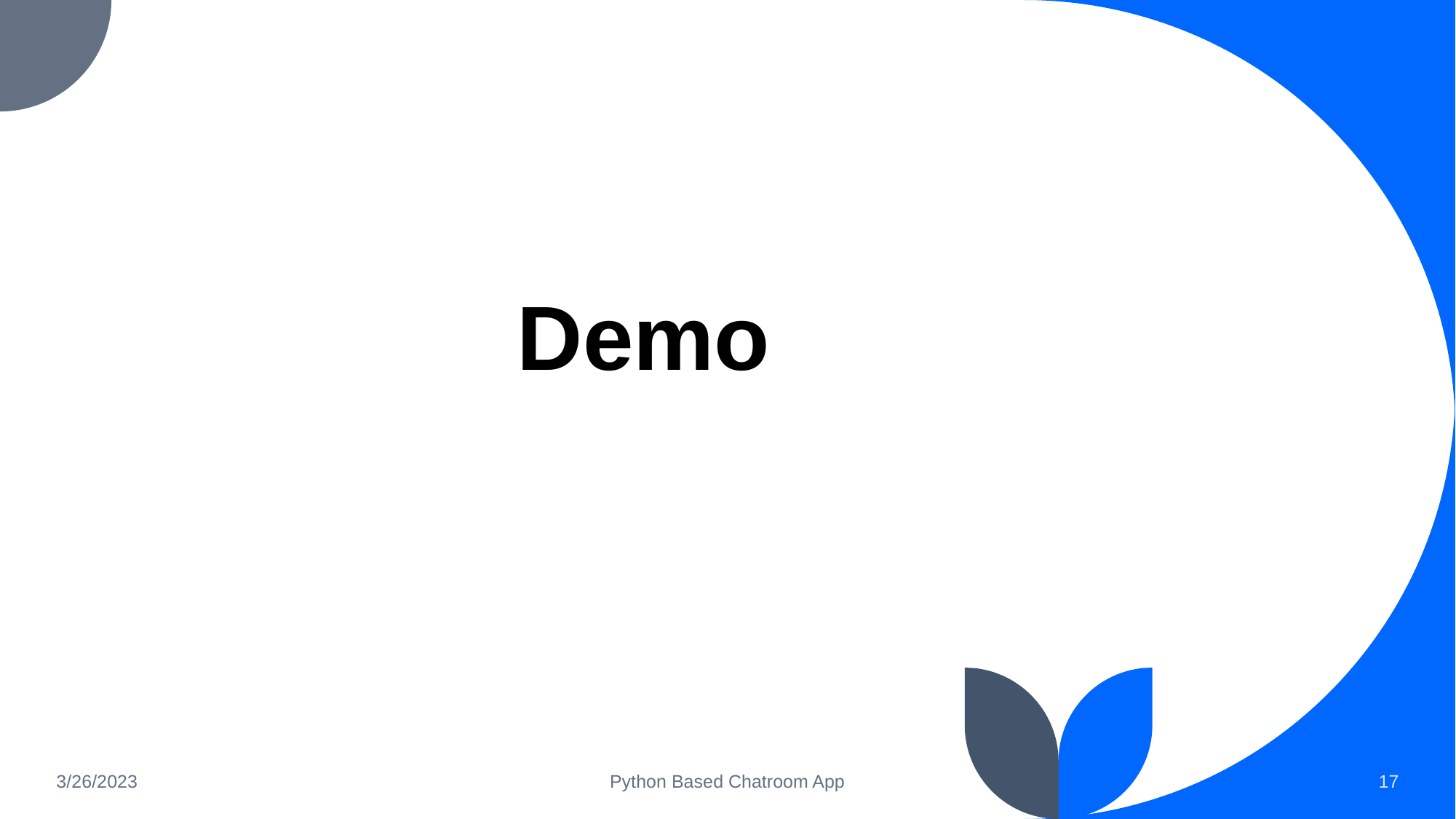

# Demo
3/26/2023
Python Based Chatroom App
17